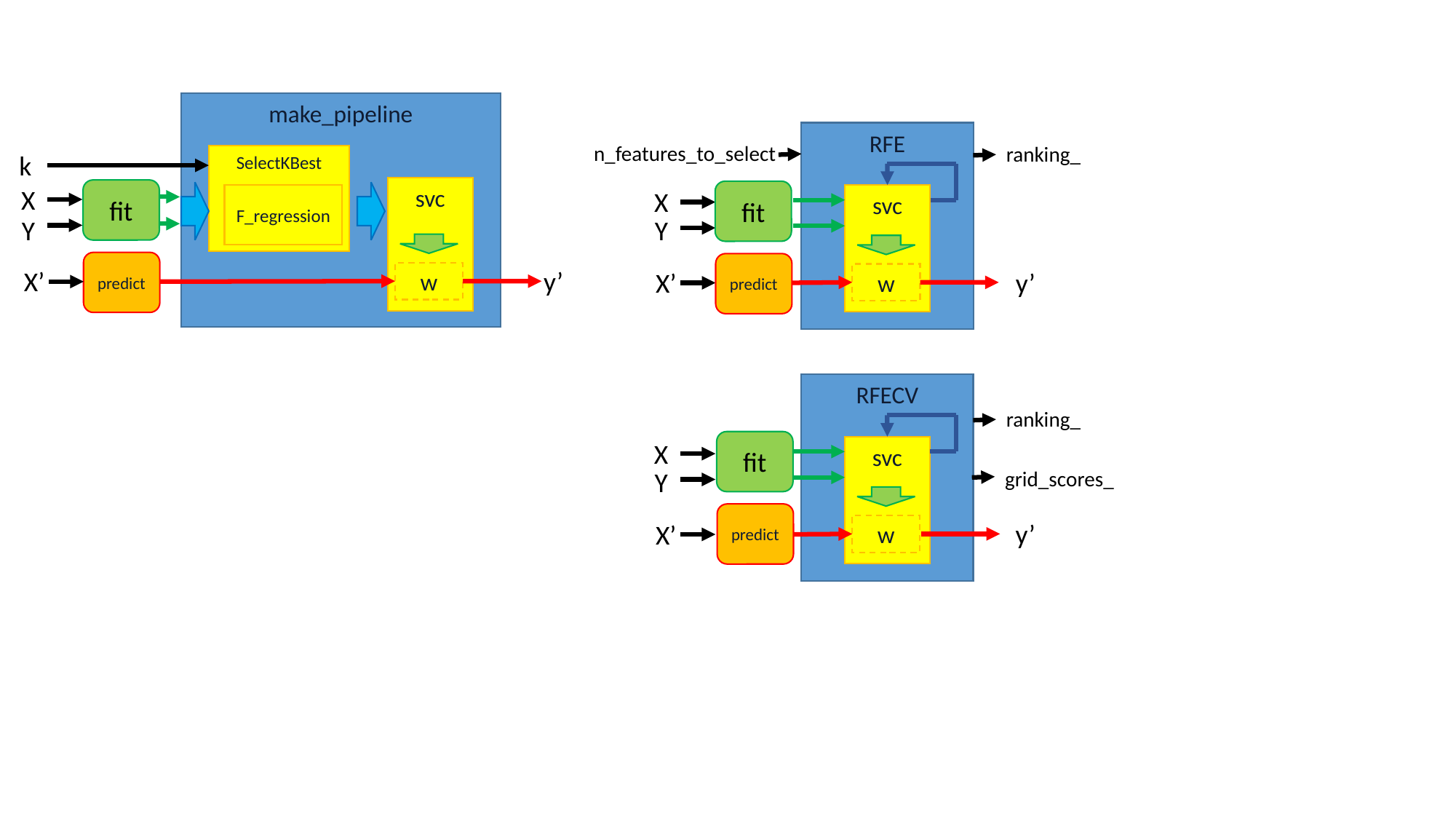

make_pipeline
RFE
n_features_to_select
ranking_
k
SelectKBest
X
svc
fit
X
fit
F_regression
svc

Y
Y

predict
predict
y’
X’
y’
X’
w
w
RFECV
ranking_
X
fit
svc
grid_scores_
Y

predict
y’
X’
w